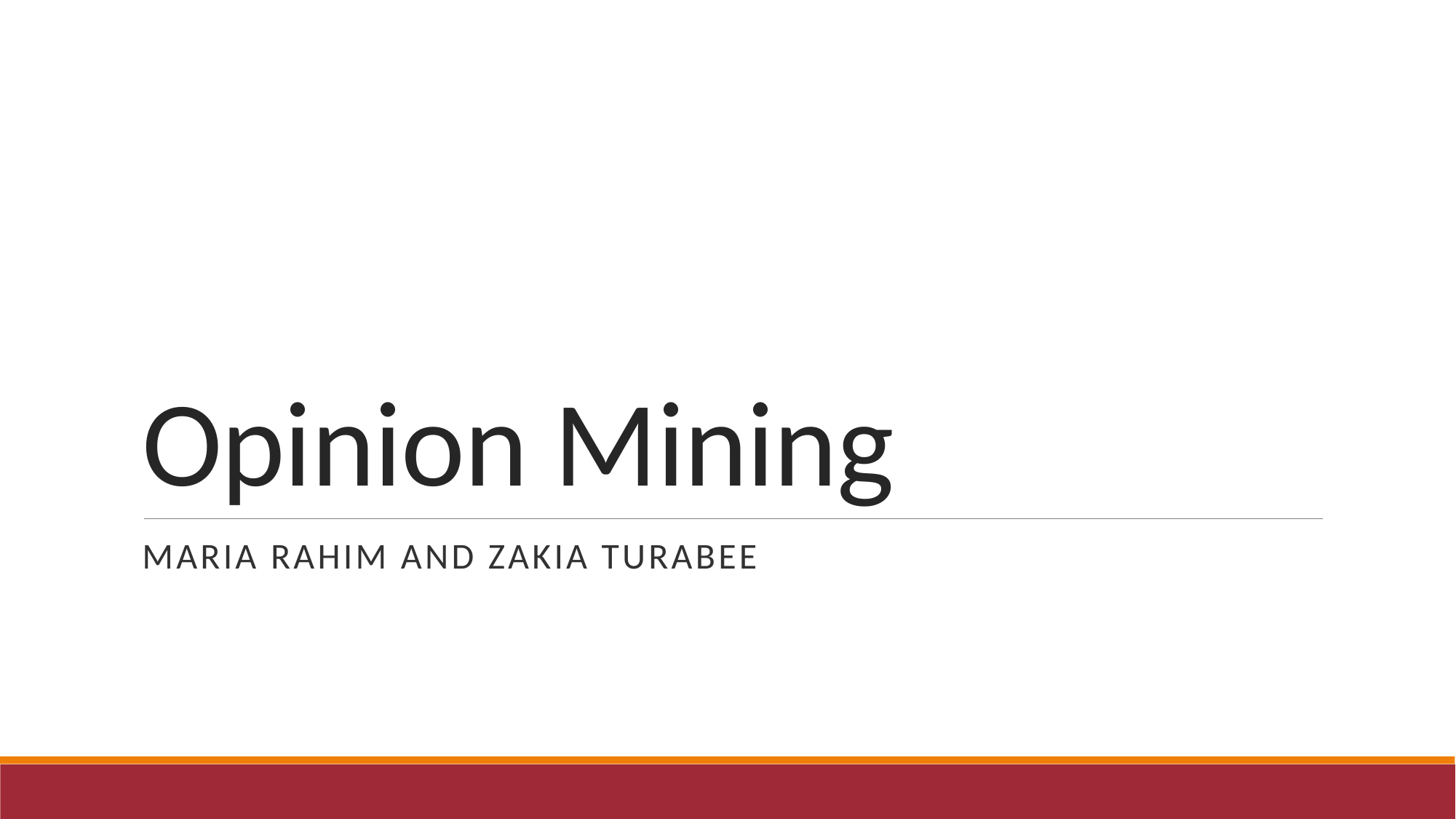

# Opinion Mining
Maria Rahim and Zakia TURABEE